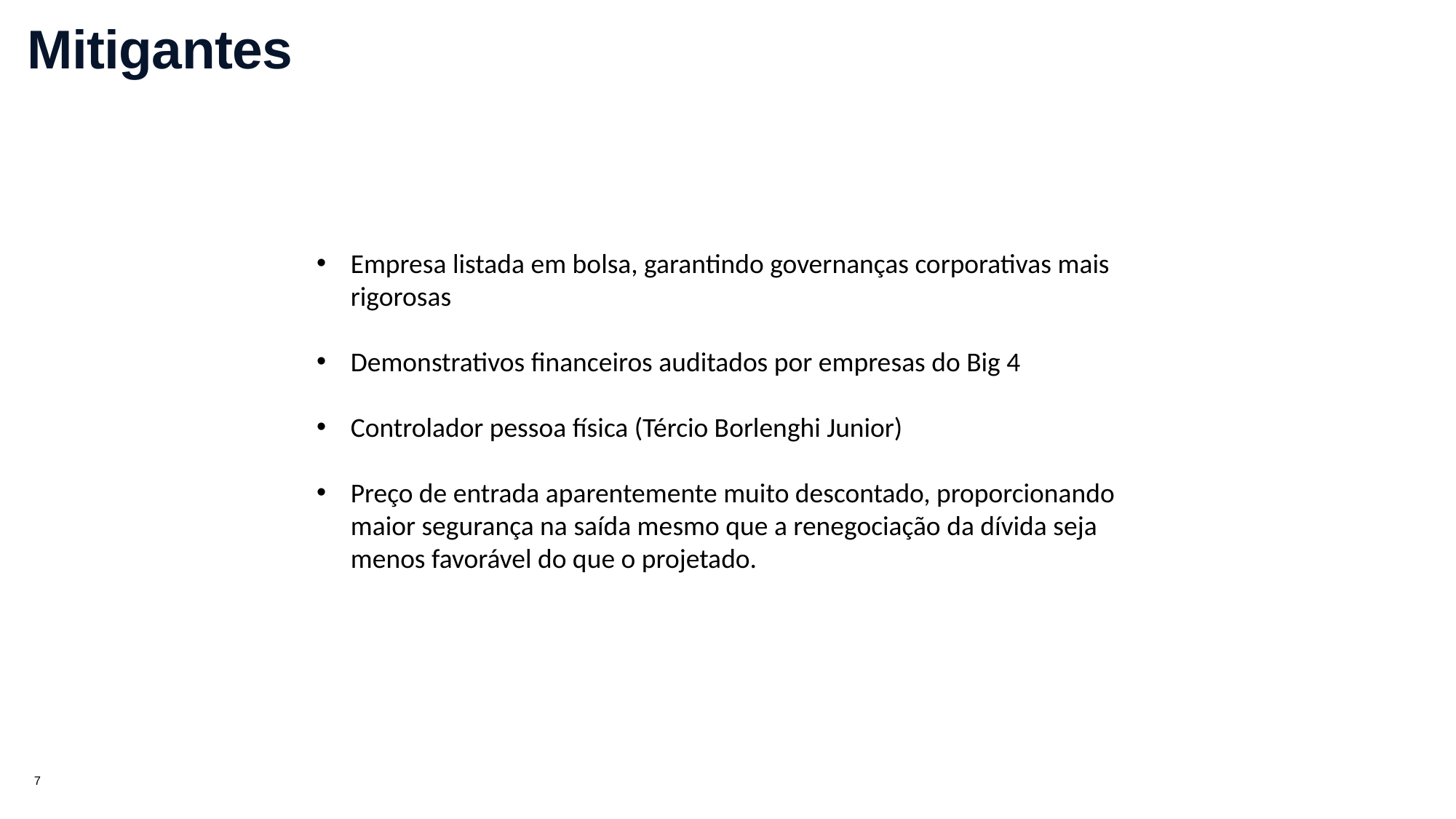

Mitigantes
Empresa listada em bolsa, garantindo governanças corporativas mais rigorosas

Demonstrativos financeiros auditados por empresas do Big 4

Controlador pessoa física (Tércio Borlenghi Junior)

Preço de entrada aparentemente muito descontado, proporcionando maior segurança na saída mesmo que a renegociação da dívida seja menos favorável do que o projetado.
7